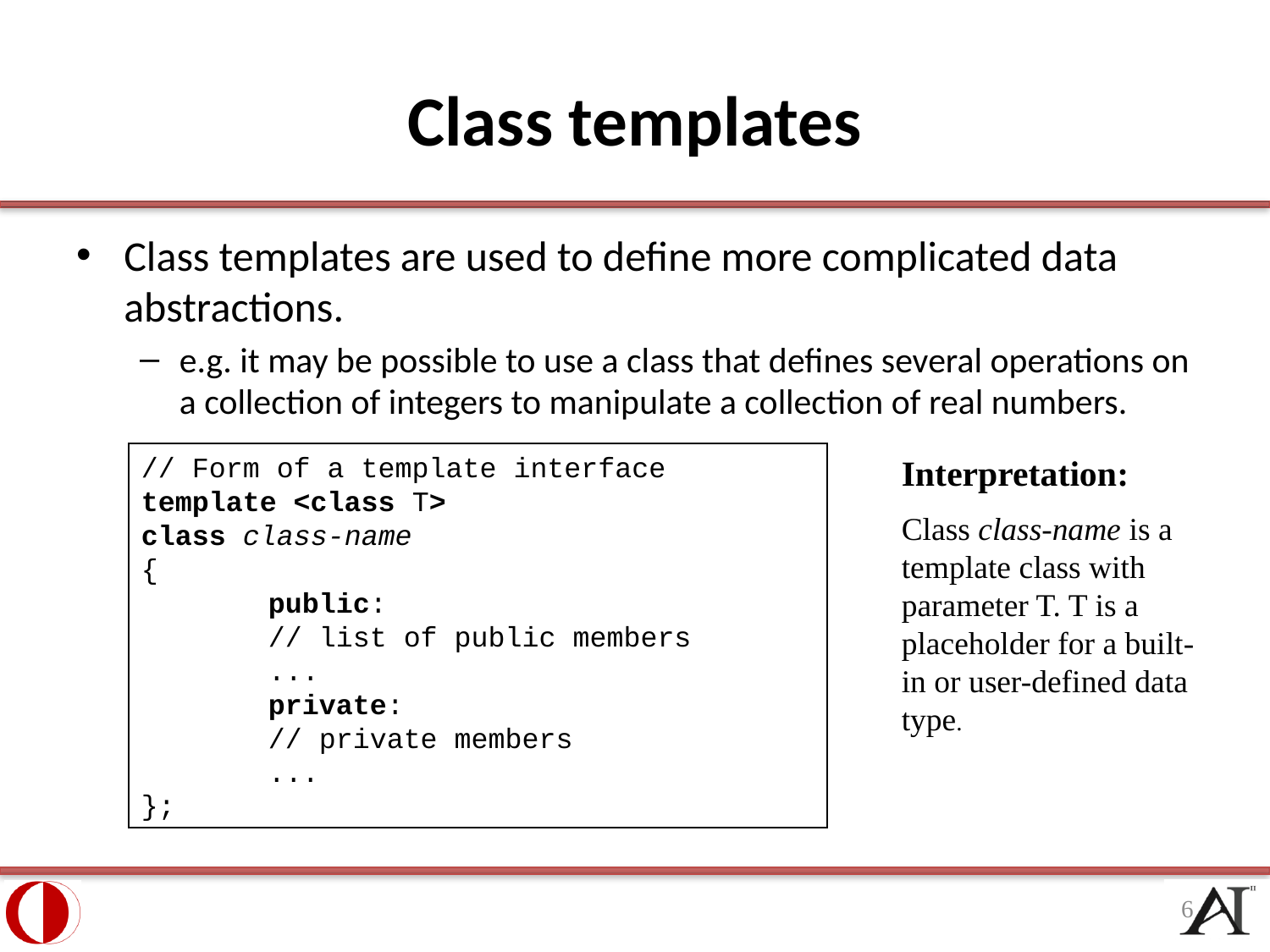

# Class templates
Class templates are used to define more complicated data abstractions.
e.g. it may be possible to use a class that defines several operations on a collection of integers to manipulate a collection of real numbers.

// Form of a template interface
template <class T>
class class-name
{
	public:
	// list of public members
	...
	private:
	// private members
	...
};
Interpretation:
Class class-name is a template class with parameter T. T is a placeholder for a built-in or user-defined data type.
6